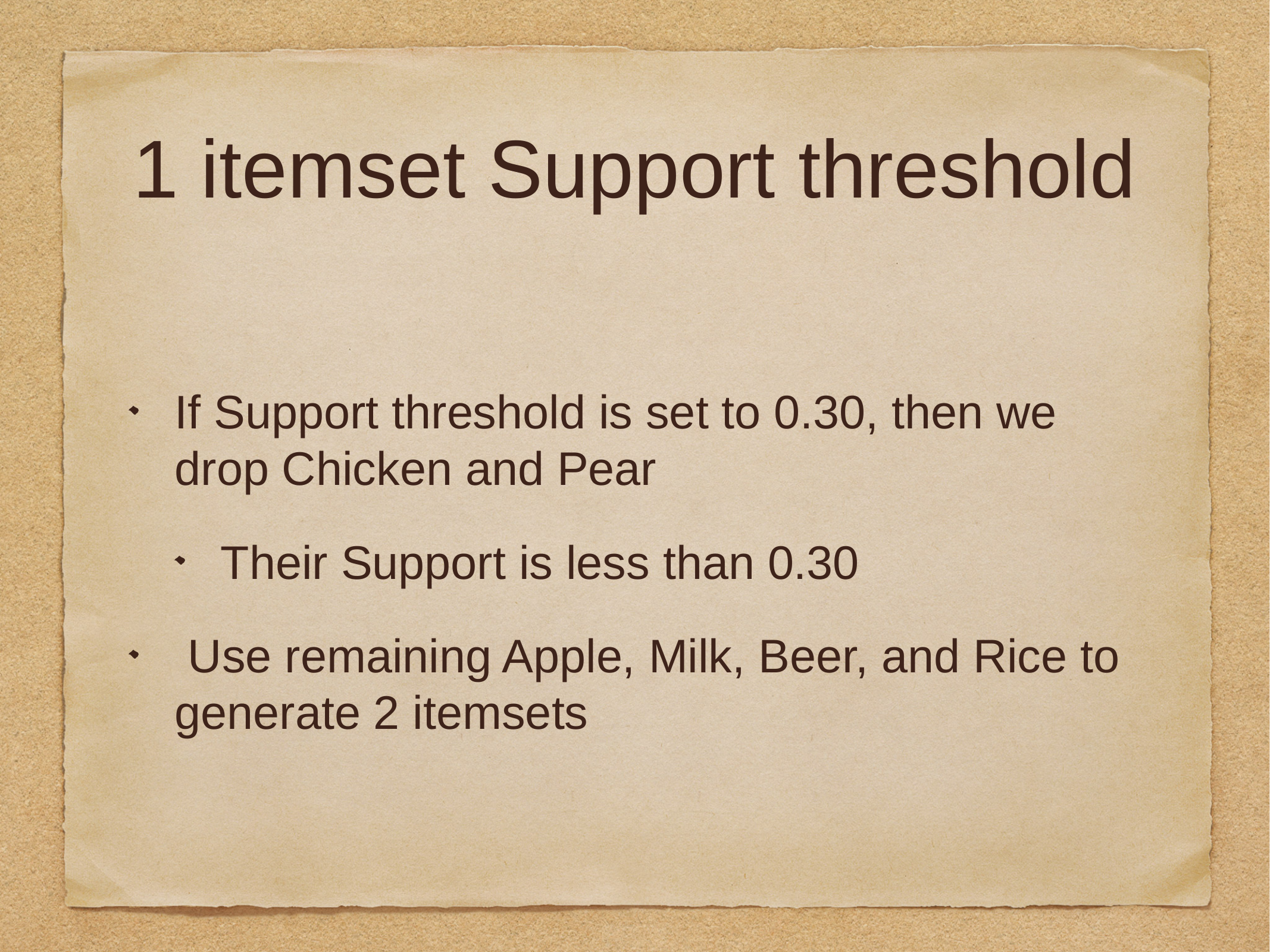

# 1 itemset Support threshold
If Support threshold is set to 0.30, then we drop Chicken and Pear
Their Support is less than 0.30
 Use remaining Apple, Milk, Beer, and Rice to generate 2 itemsets